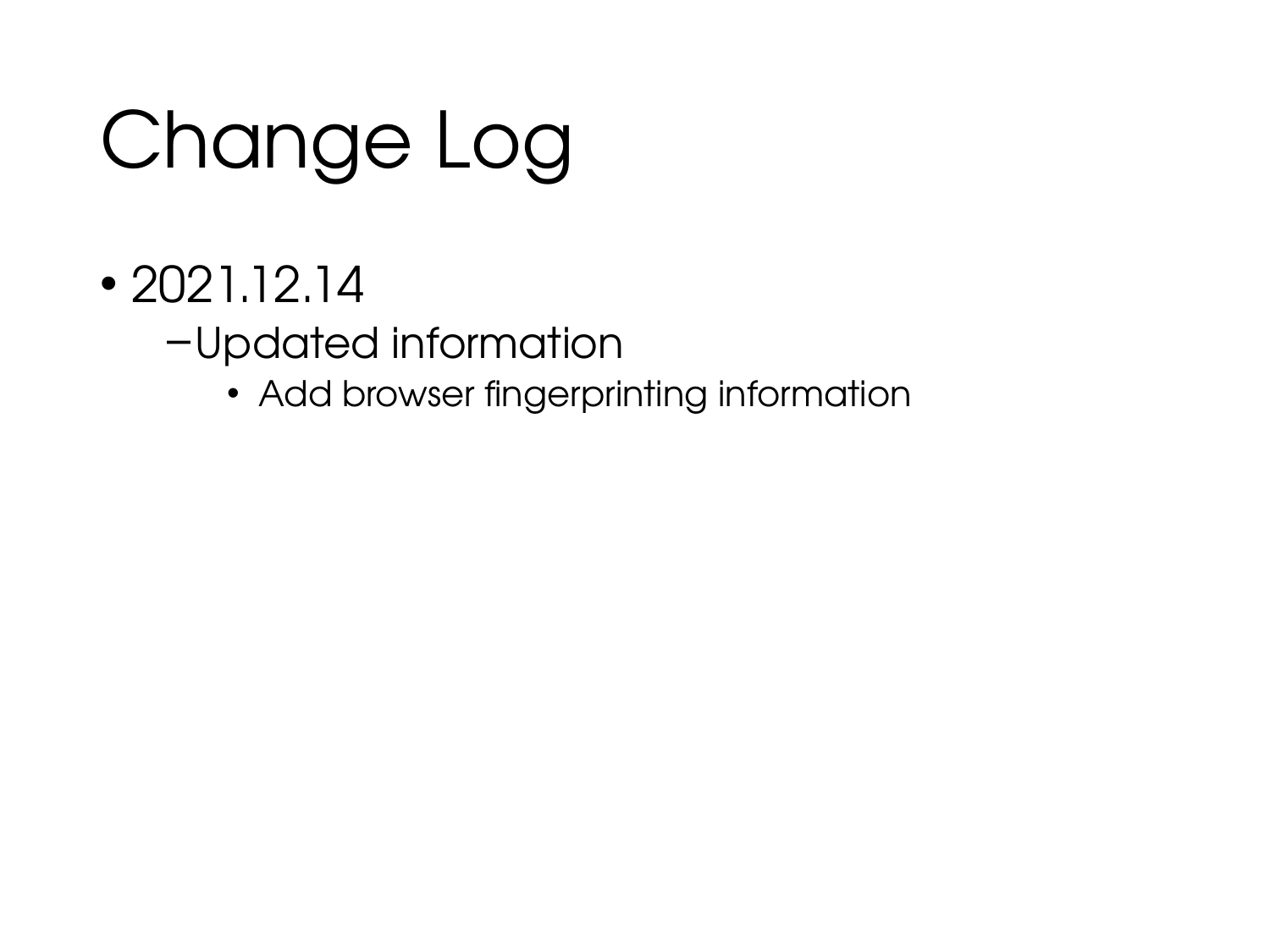

# Change Log
2021.12.14
Updated information
Add browser fingerprinting information